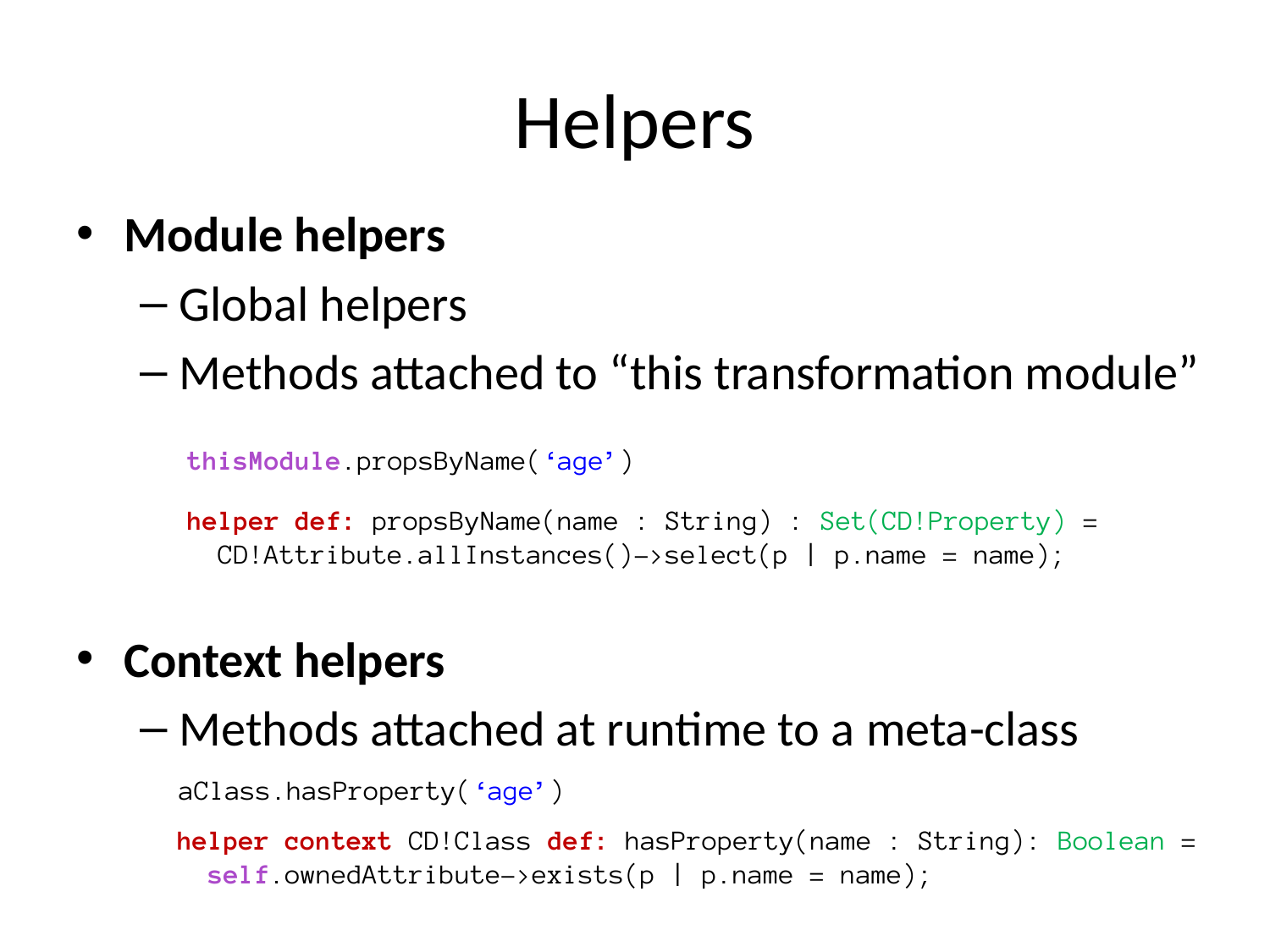

# Helpers
Module helpers
Global helpers
Methods attached to “this transformation module”

Context helpers
Methods attached at runtime to a meta-class

thisModule.propsByName(‘age’)
helper def: propsByName(name : String) : Set(CD!Property) =
  CD!Attribute.allInstances()->select(p | p.name = name);
aClass.hasProperty(‘age’)
helper context CD!Class def: hasProperty(name : String): Boolean =
  self.ownedAttribute->exists(p | p.name = name);